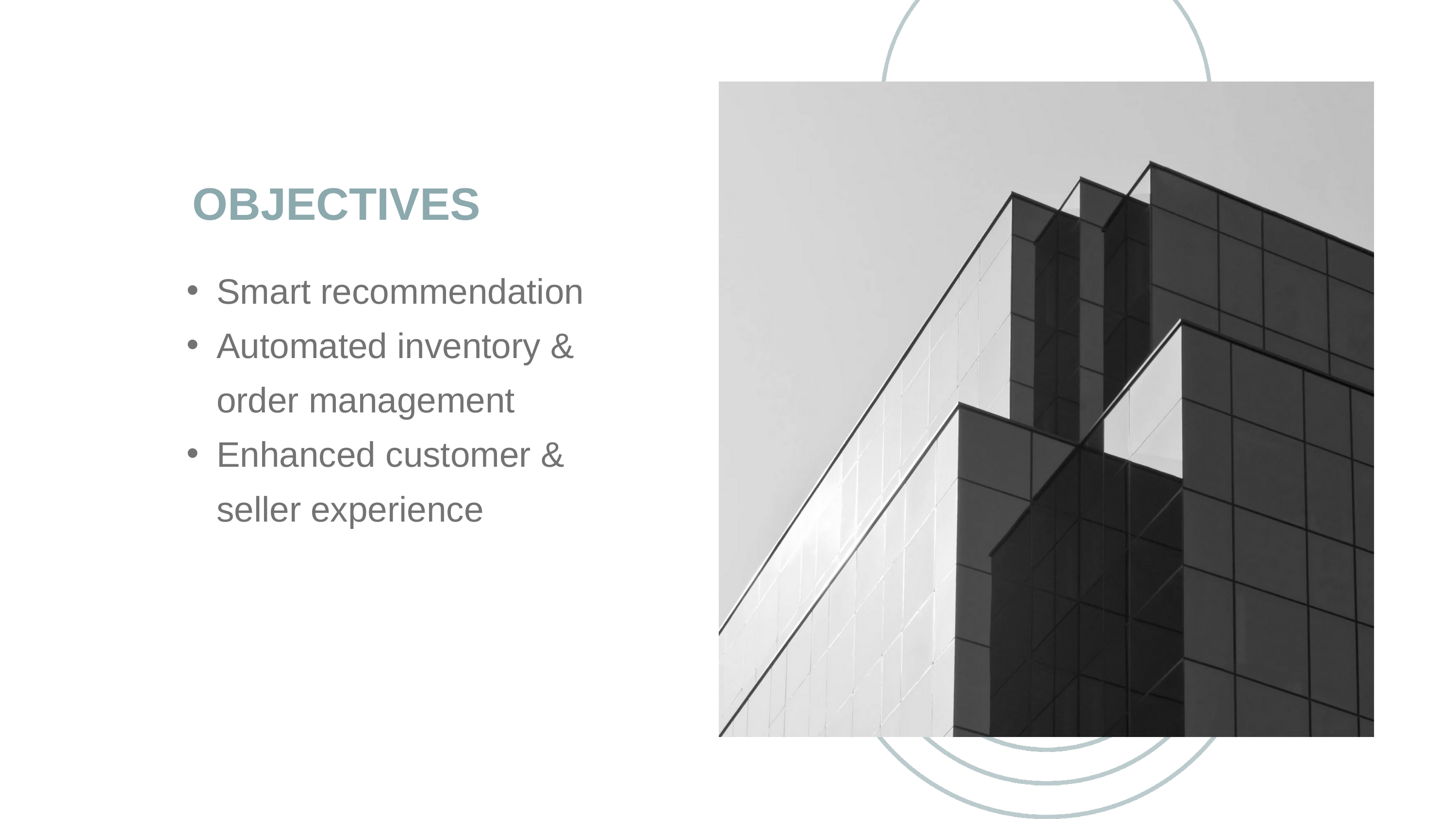

OBJECTIVES
Smart recommendation
Automated inventory & order management
Enhanced customer & seller experience